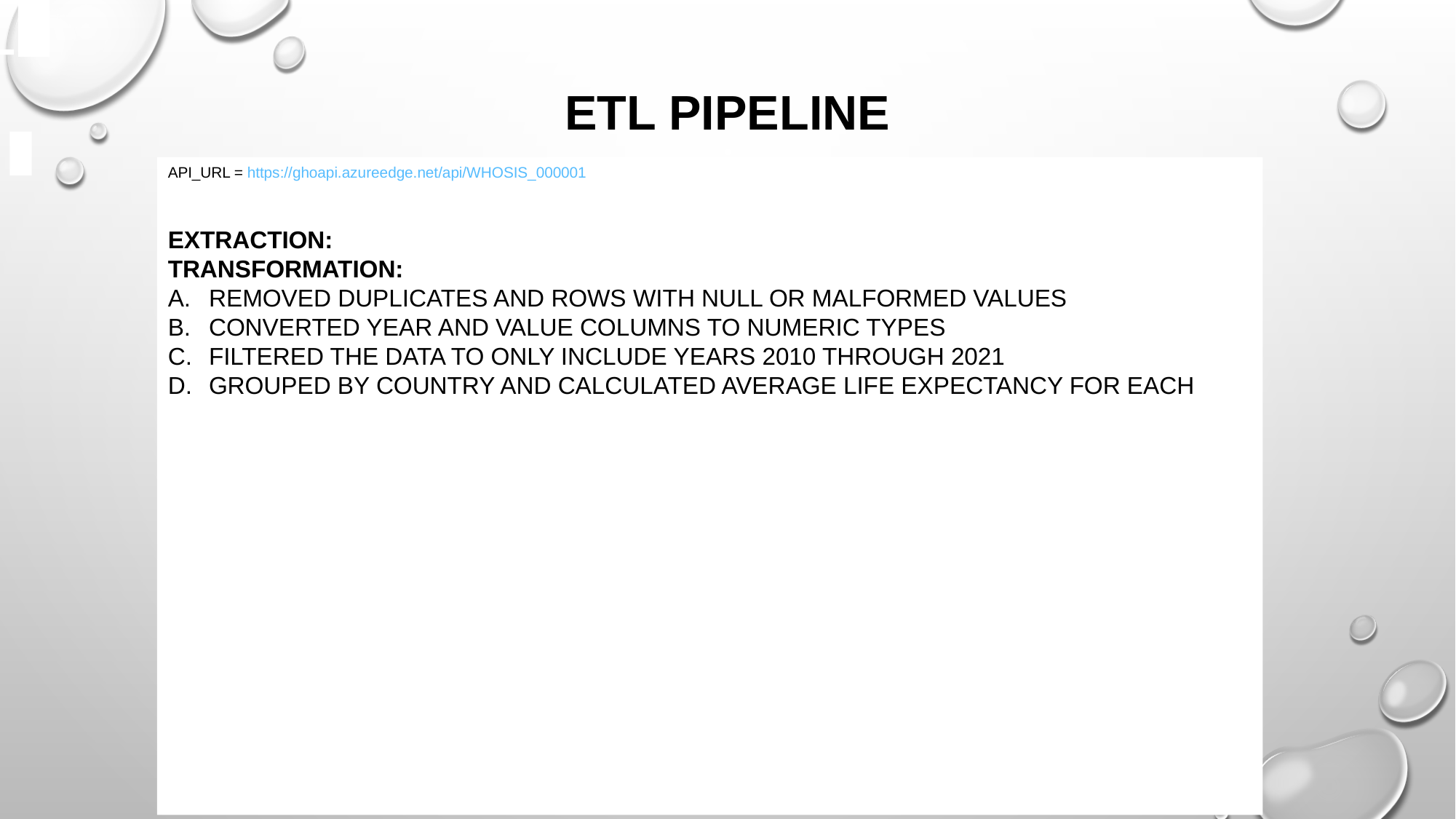

# ETL Pipeline

API_URL = https://ghoapi.azureedge.net/api/WHOSIS_000001

Extraction:
Transformation:
Removed duplicates and rows with null or malformed values
Converted Year and Value columns to numeric types
Filtered the data to only include years 2010 through 2021
Grouped by country and calculated average life expectancy for each